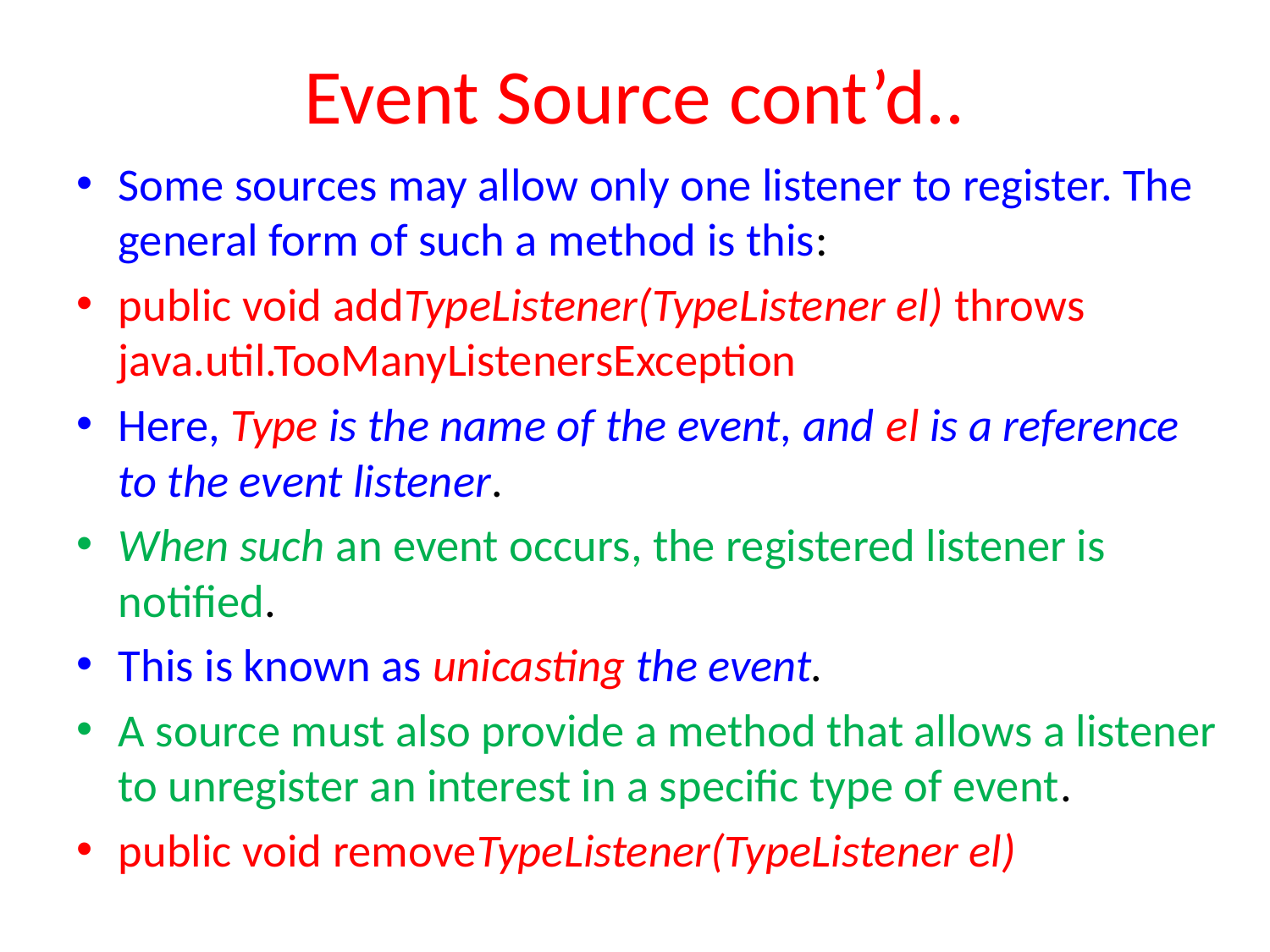

# Event Source cont’d..
Some sources may allow only one listener to register. The general form of such a method is this:
public void addTypeListener(TypeListener el) throws java.util.TooManyListenersException
Here, Type is the name of the event, and el is a reference to the event listener.
When such an event occurs, the registered listener is notified.
This is known as unicasting the event.
A source must also provide a method that allows a listener to unregister an interest in a specific type of event.
public void removeTypeListener(TypeListener el)